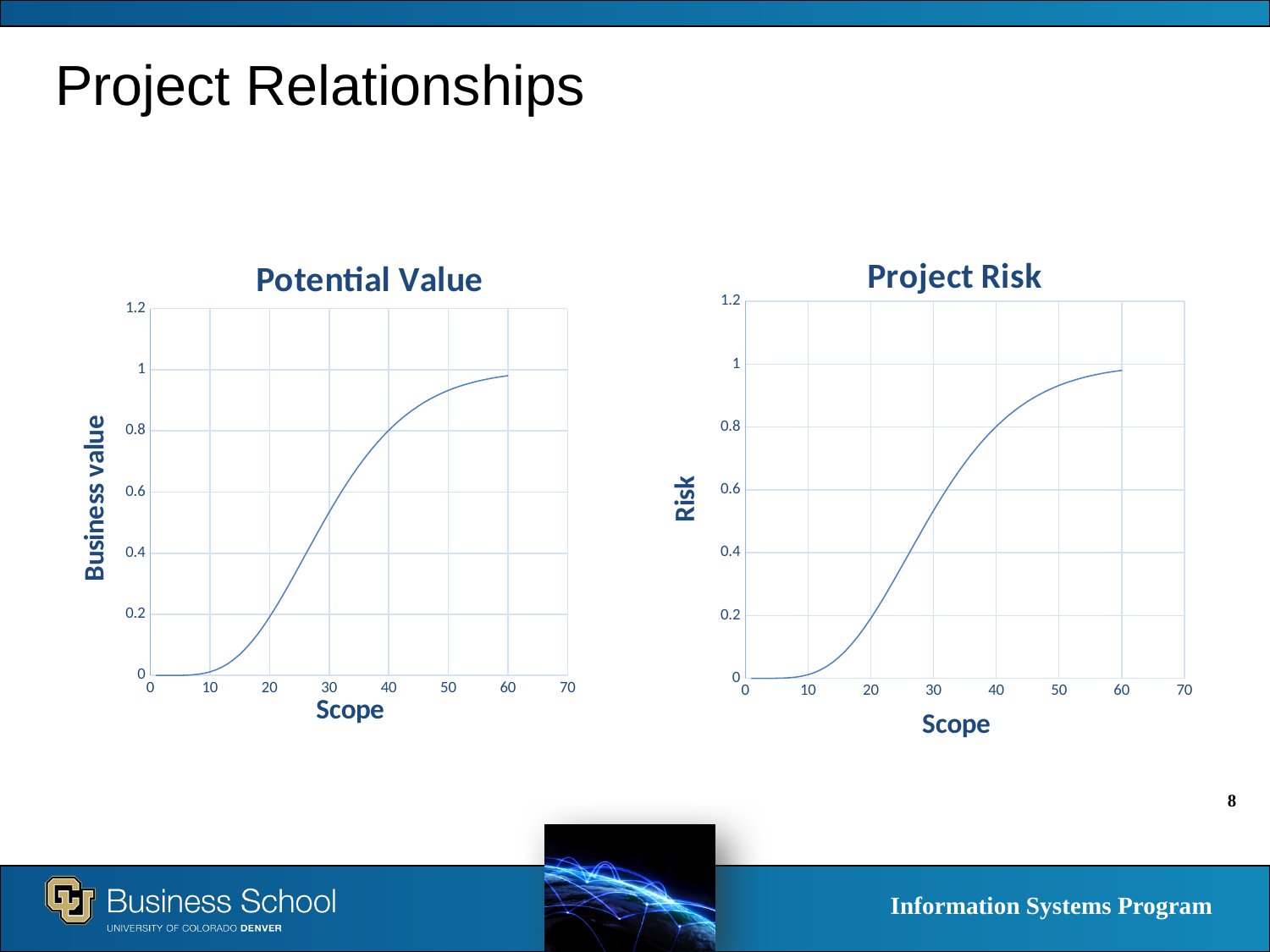

# Project Relationships

### Chart: Potential Value

| Category |  |
|---|---|

### Chart: Project Risk

| Category |  |
|---|---|